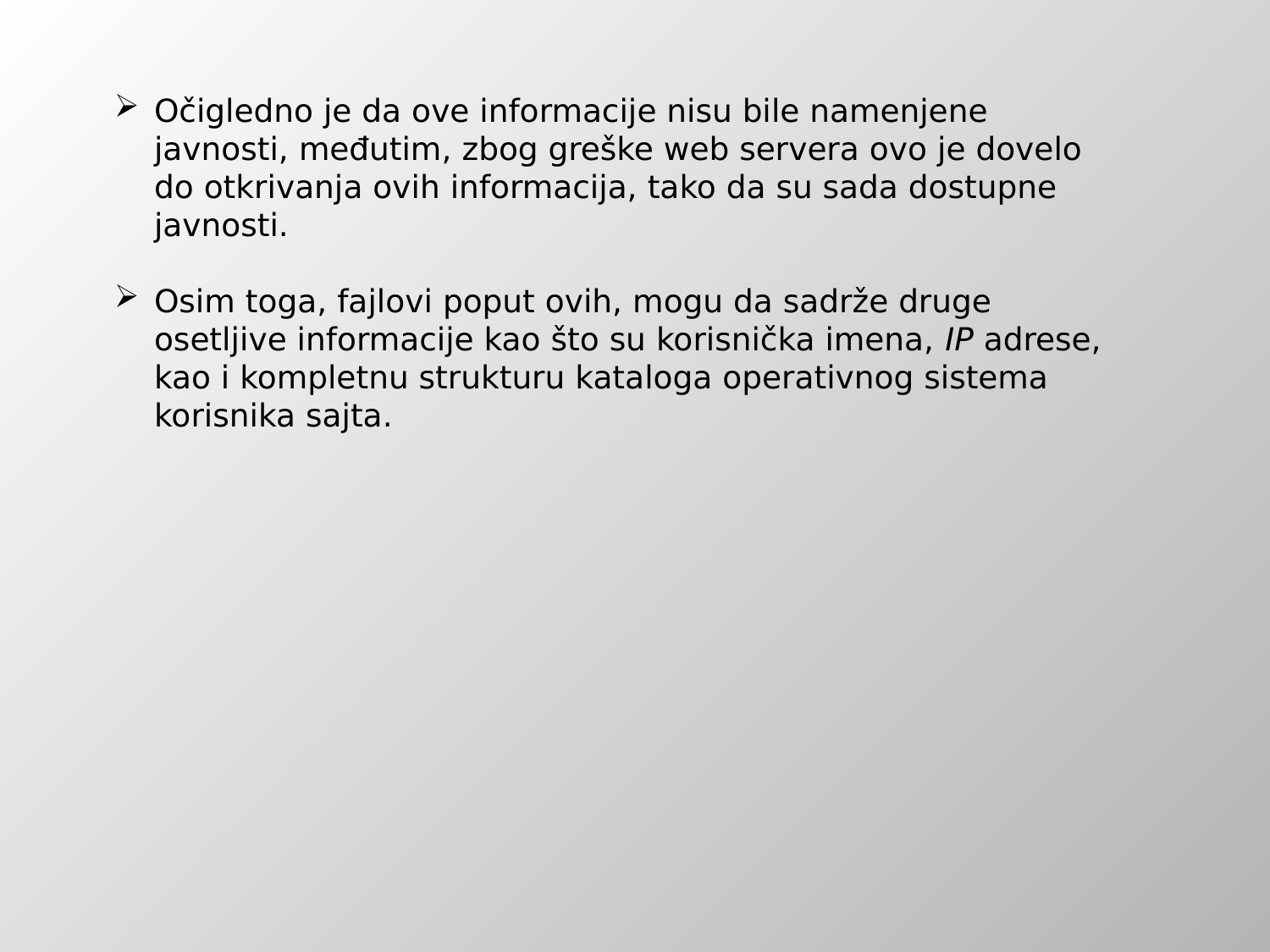

Očigledno je da ove informacije nisu bile namenjene javnosti, međutim, zbog greške web servera ovo je dovelo do otkrivanja ovih informacija, tako da su sada dostupne javnosti.

Osim toga, fajlovi poput ovih, mogu da sadrže druge osetljive informacije kao što su korisnička imena, IP adrese, kao i kompletnu strukturu kataloga operativnog sistema korisnika sajta.